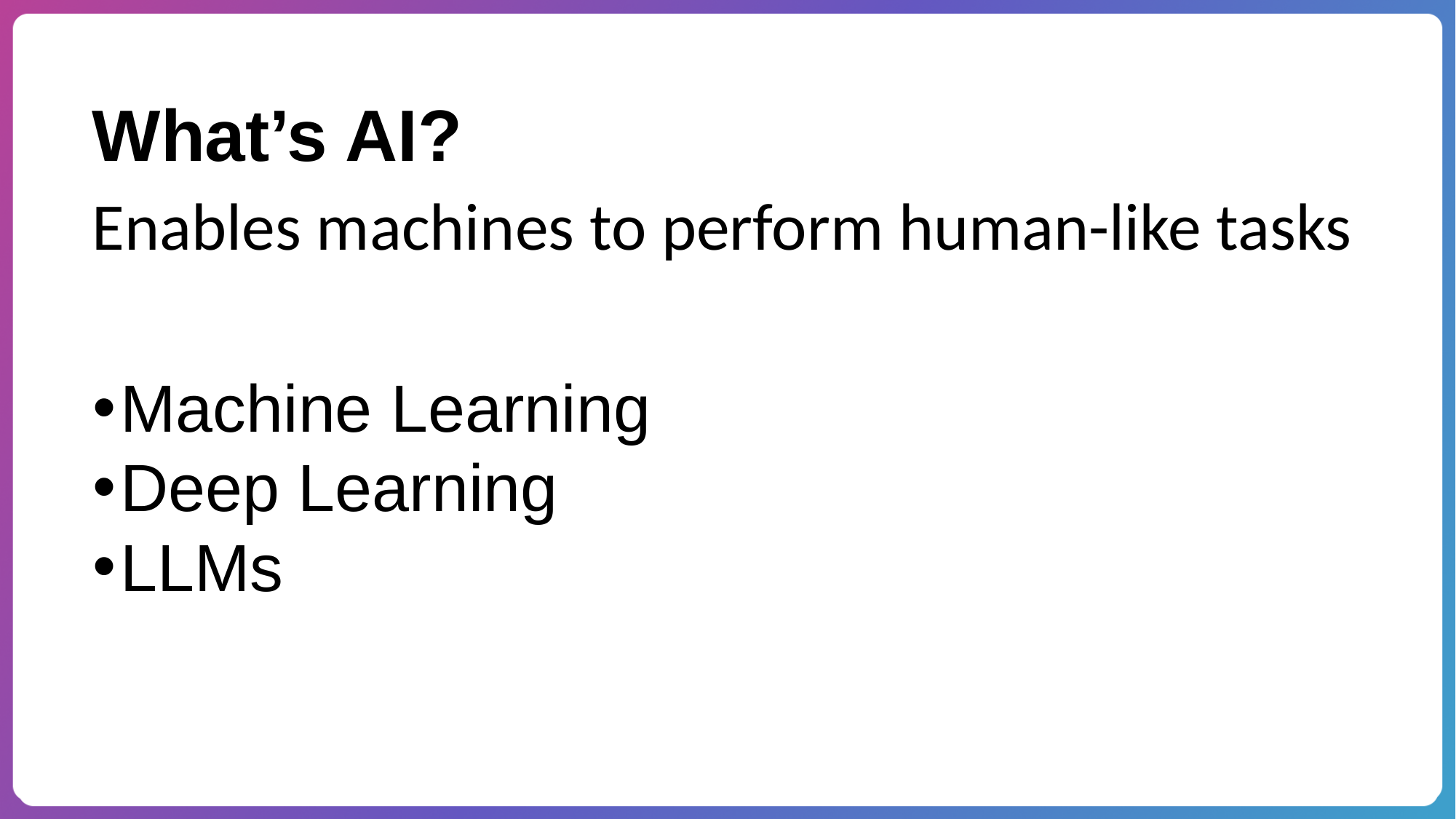

What’s AI?
Enables machines to perform human-like tasks
Machine Learning
Deep Learning
LLMs